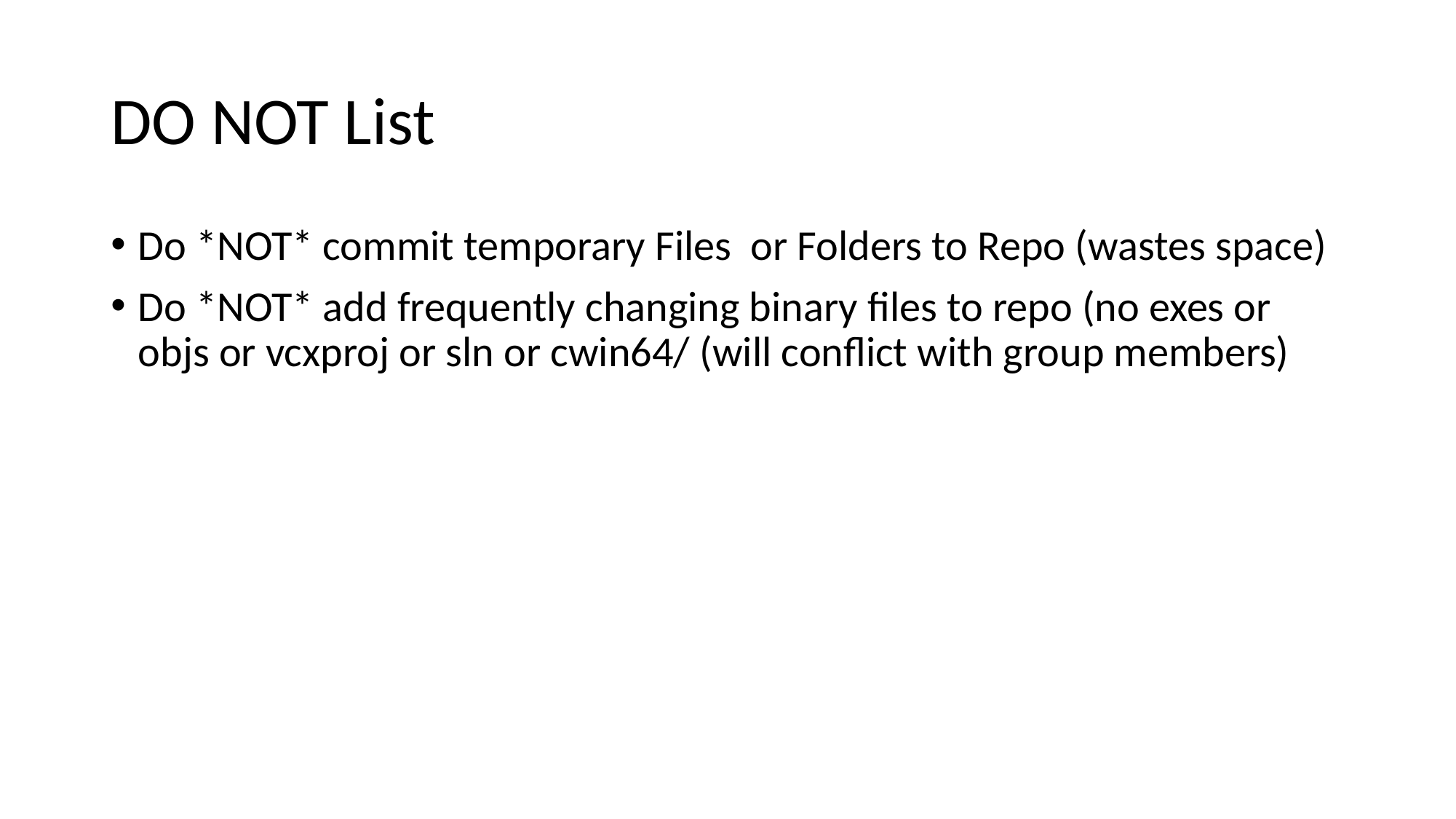

# DO NOT List
Do *NOT* commit temporary Files  or Folders to Repo (wastes space)
Do *NOT* add frequently changing binary files to repo (no exes or objs or vcxproj or sln or cwin64/ (will conflict with group members)